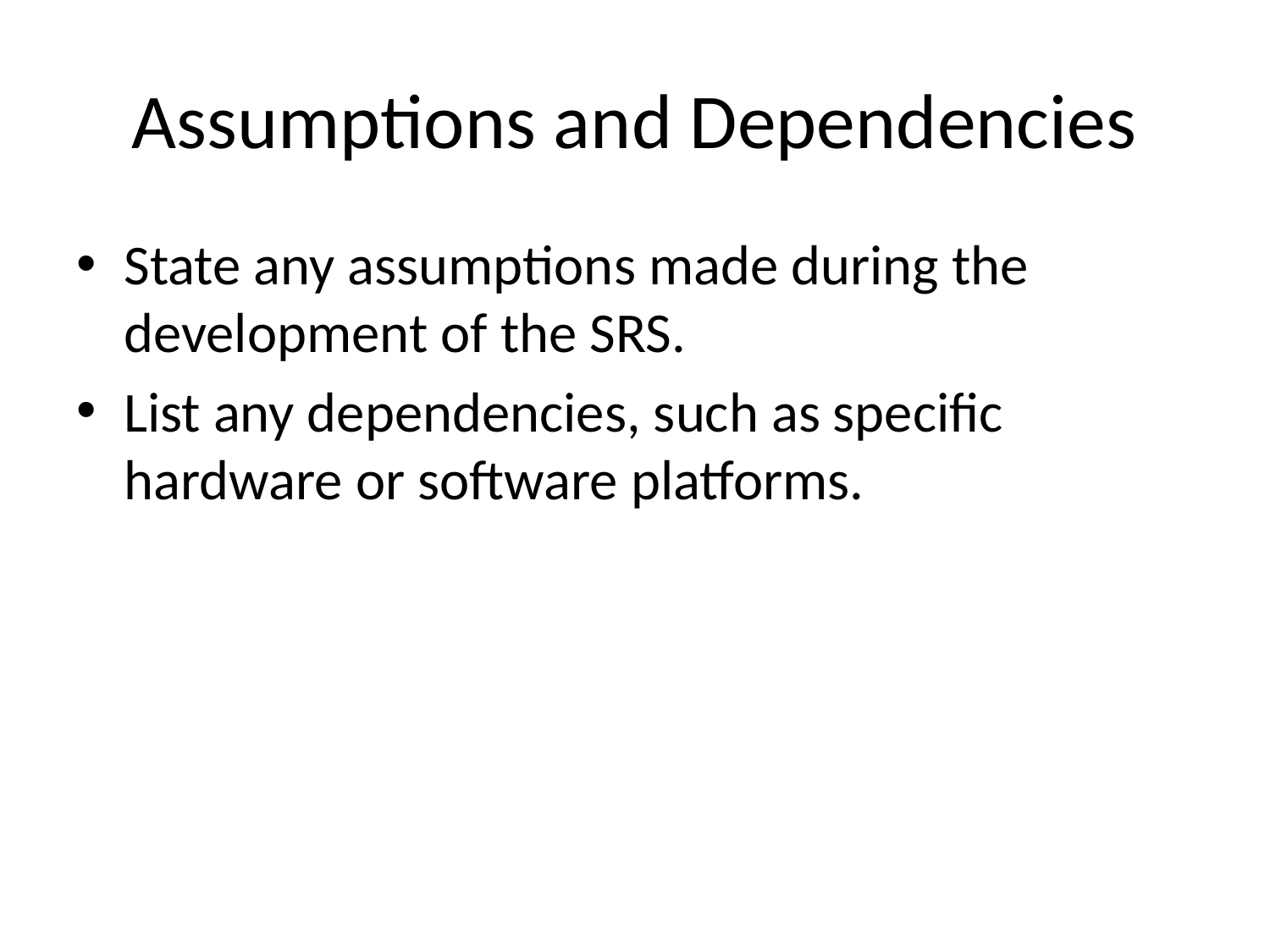

# Assumptions and Dependencies
State any assumptions made during the development of the SRS.
List any dependencies, such as specific hardware or software platforms.